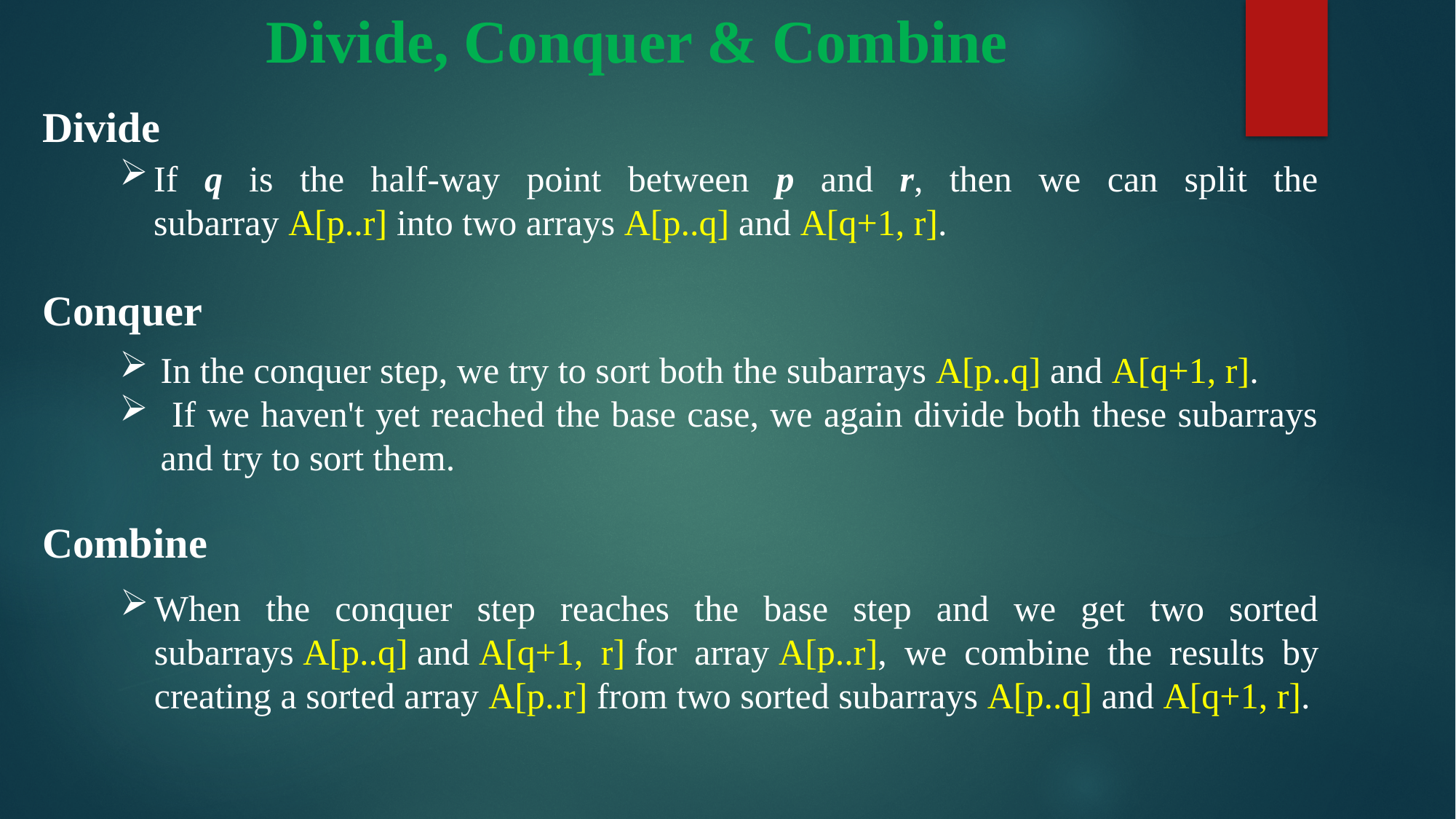

# Divide, Conquer & Combine
Divide

Conquer

Combine

If q is the half-way point between p and r, then we can split the subarray A[p..r] into two arrays A[p..q] and A[q+1, r].
In the conquer step, we try to sort both the subarrays A[p..q] and A[q+1, r].
 If we haven't yet reached the base case, we again divide both these subarrays and try to sort them.
When the conquer step reaches the base step and we get two sorted subarrays A[p..q] and A[q+1, r] for array A[p..r], we combine the results by creating a sorted array A[p..r] from two sorted subarrays A[p..q] and A[q+1, r].